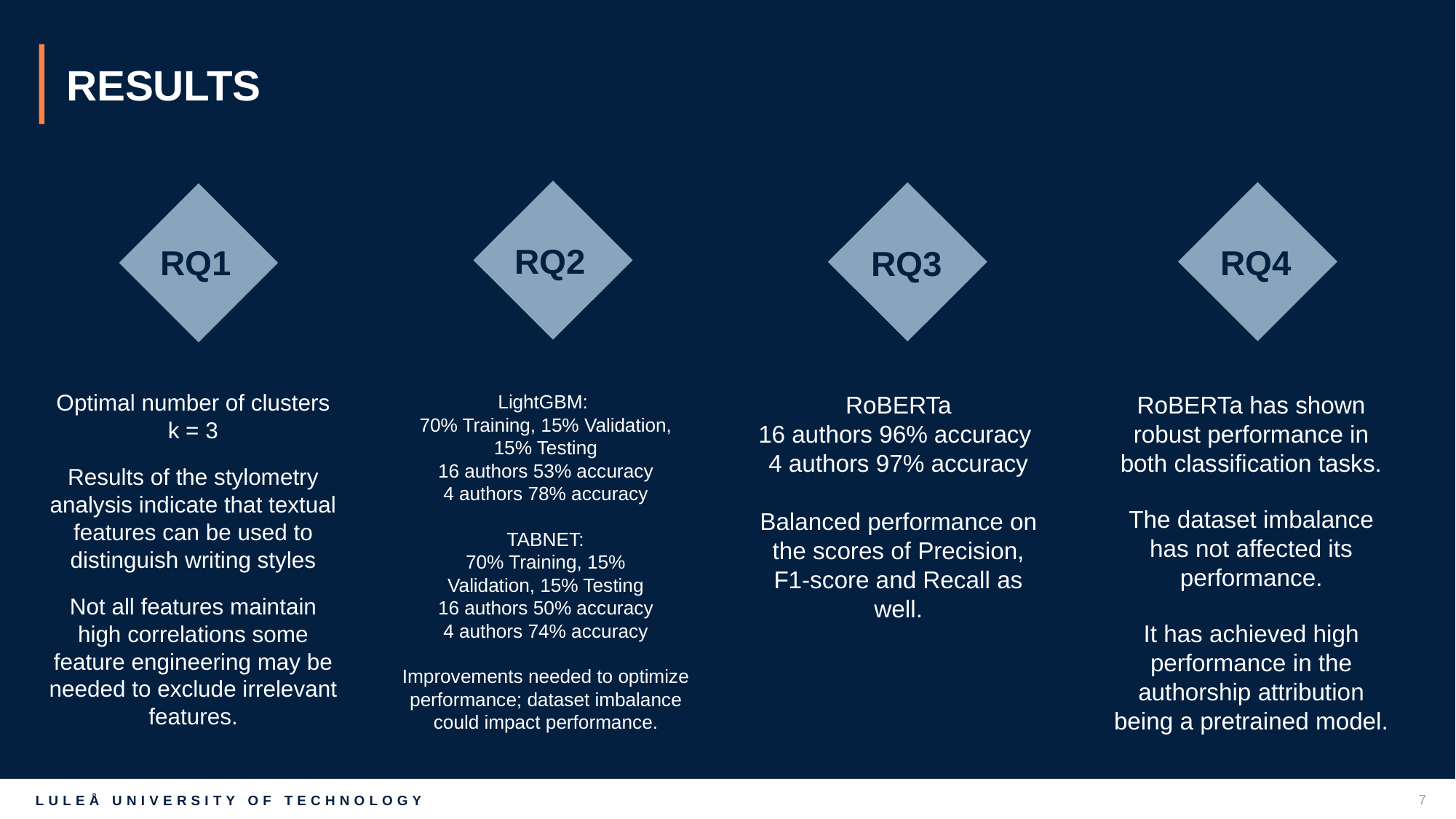

# RESULTS
RQ2
RQ4
RQ1
RQ3
Optimal number of clusters k = 3
Results of the stylometry analysis indicate that textual features can be used to distinguish writing styles
Not all features maintain high correlations some feature engineering may be needed to exclude irrelevant features.

RoBERTa has shown robust performance in both classification tasks.
The dataset imbalance has not affected its performance.
It has achieved high performance in the authorship attribution being a pretrained model.
RoBERTa
16 authors 96% accuracy
4 authors 97% accuracy

Balanced performance on the scores of Precision, F1-score and Recall as well.
LightGBM:
70% Training, 15% Validation, 15% Testing
16 authors 53% accuracy
4 authors 78% accuracy

TABNET:
70% Training, 15% Validation, 15% Testing
16 authors 50% accuracy
4 authors 74% accuracy

Improvements needed to optimize performance; dataset imbalance could impact performance.

7